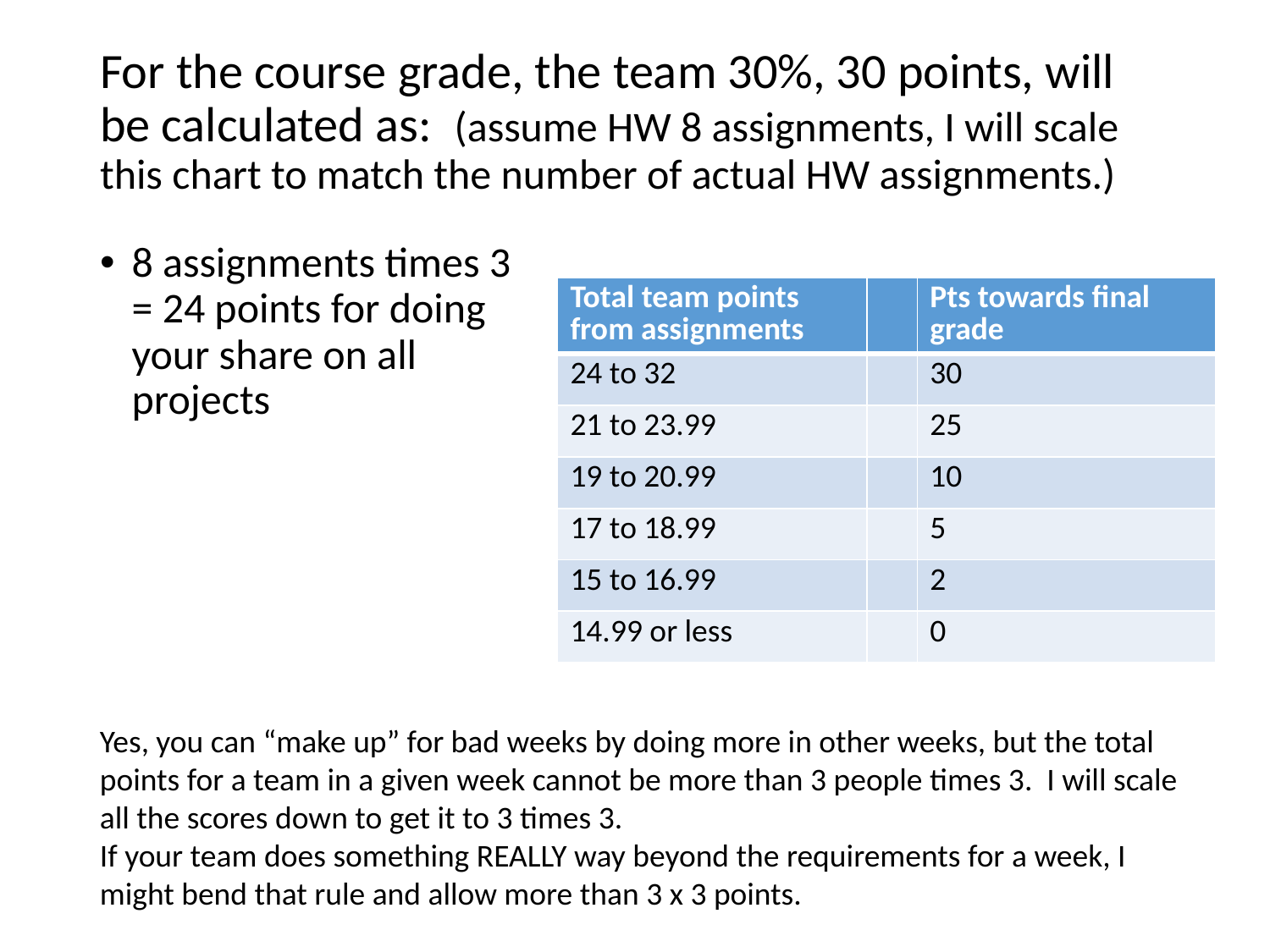

# For the course grade, the team 30%, 30 points, will be calculated as:  (assume HW 8 assignments, I will scale this chart to match the number of actual HW assignments.)
8 assignments times 3 = 24 points for doing your share on all projects

| Total team points from assignments |  | Pts towards final grade |
| --- | --- | --- |
| 24 to 32 |  | 30 |
| 21 to 23.99 |  | 25 |
| 19 to 20.99 |  | 10 |
| 17 to 18.99 |  | 5 |
| 15 to 16.99 |  | 2 |
| 14.99 or less |  | 0 |
Yes, you can “make up” for bad weeks by doing more in other weeks, but the total points for a team in a given week cannot be more than 3 people times 3.  I will scale all the scores down to get it to 3 times 3.
If your team does something REALLY way beyond the requirements for a week, I might bend that rule and allow more than 3 x 3 points.